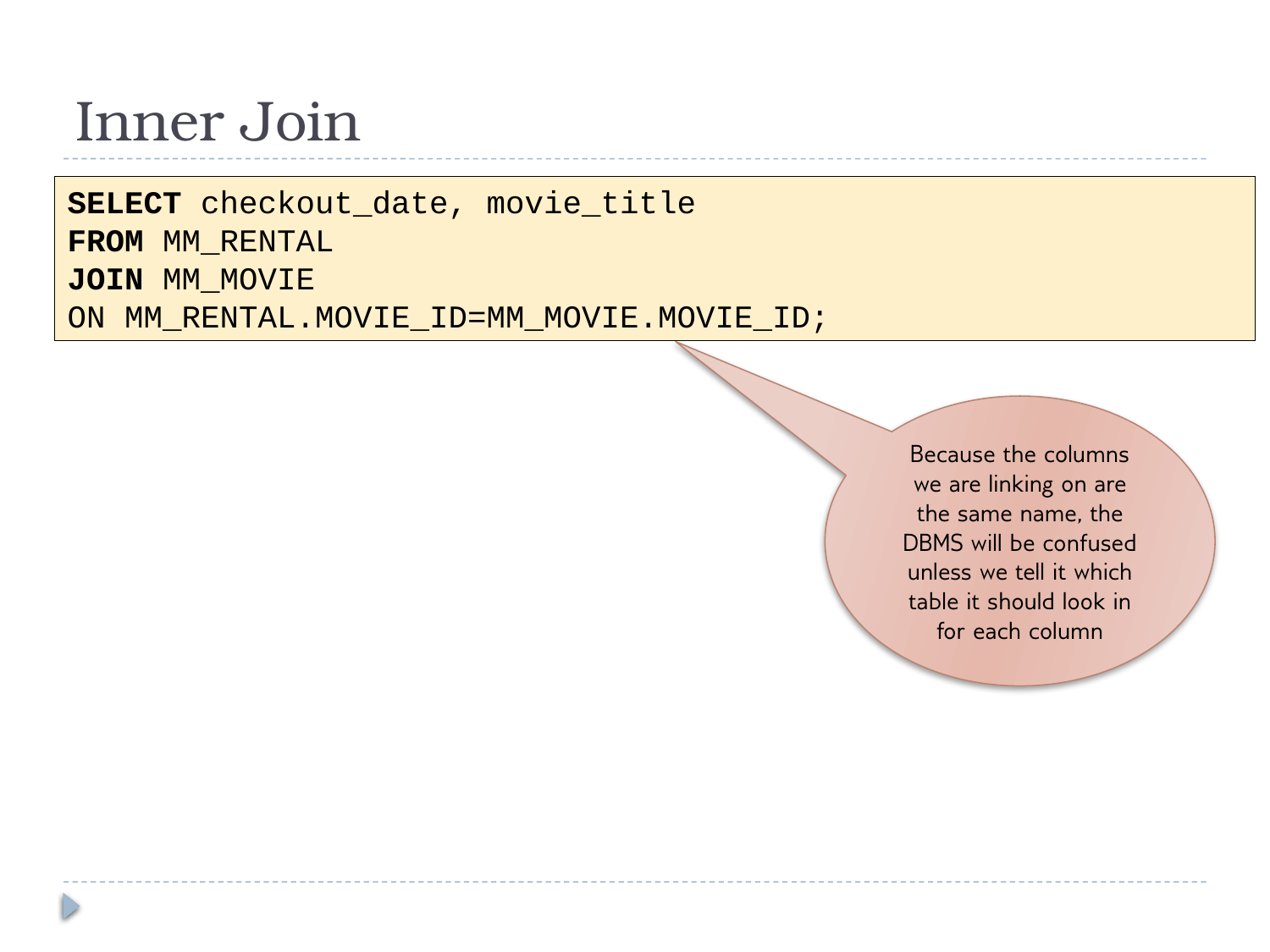

# Inner Join
SELECT checkout_date, movie_title
FROM MM_RENTAL
JOIN MM_MOVIE
ON MM_RENTAL.MOVIE_ID=MM_MOVIE.MOVIE_ID;
Because the columns we are linking on are the same name, the DBMS will be confused unless we tell it which table it should look in for each column